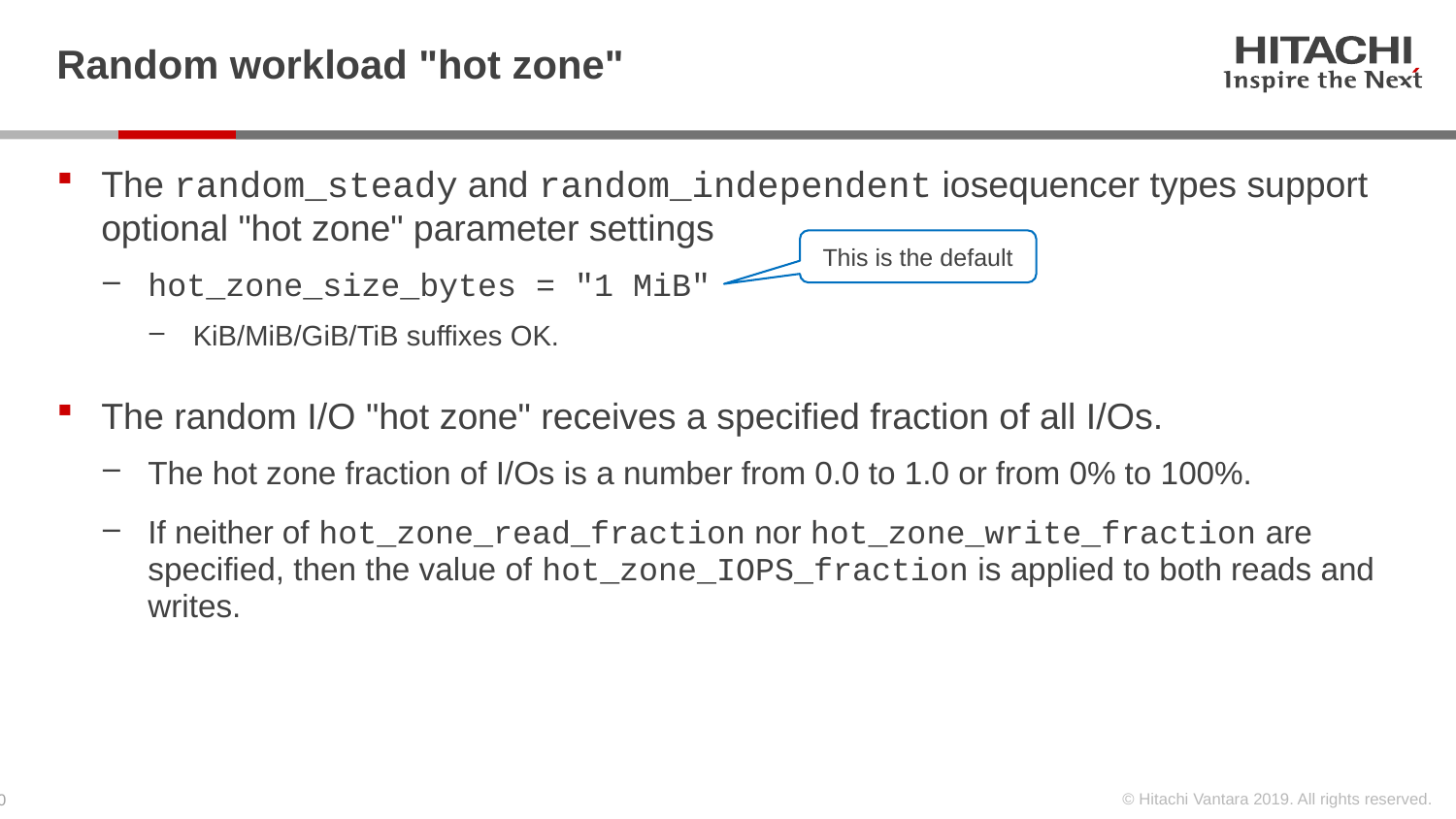

# Random workload "hot zone"
The random_steady and random_independent iosequencer types support optional "hot zone" parameter settings
hot_zone_size_bytes = "1 MiB"
KiB/MiB/GiB/TiB suffixes OK.
The random I/O "hot zone" receives a specified fraction of all I/Os.
The hot zone fraction of I/Os is a number from 0.0 to 1.0 or from 0% to 100%.
If neither of hot_zone_read_fraction nor hot_zone_write_fraction are specified, then the value of hot_zone_IOPS_fraction is applied to both reads and writes.
This is the default